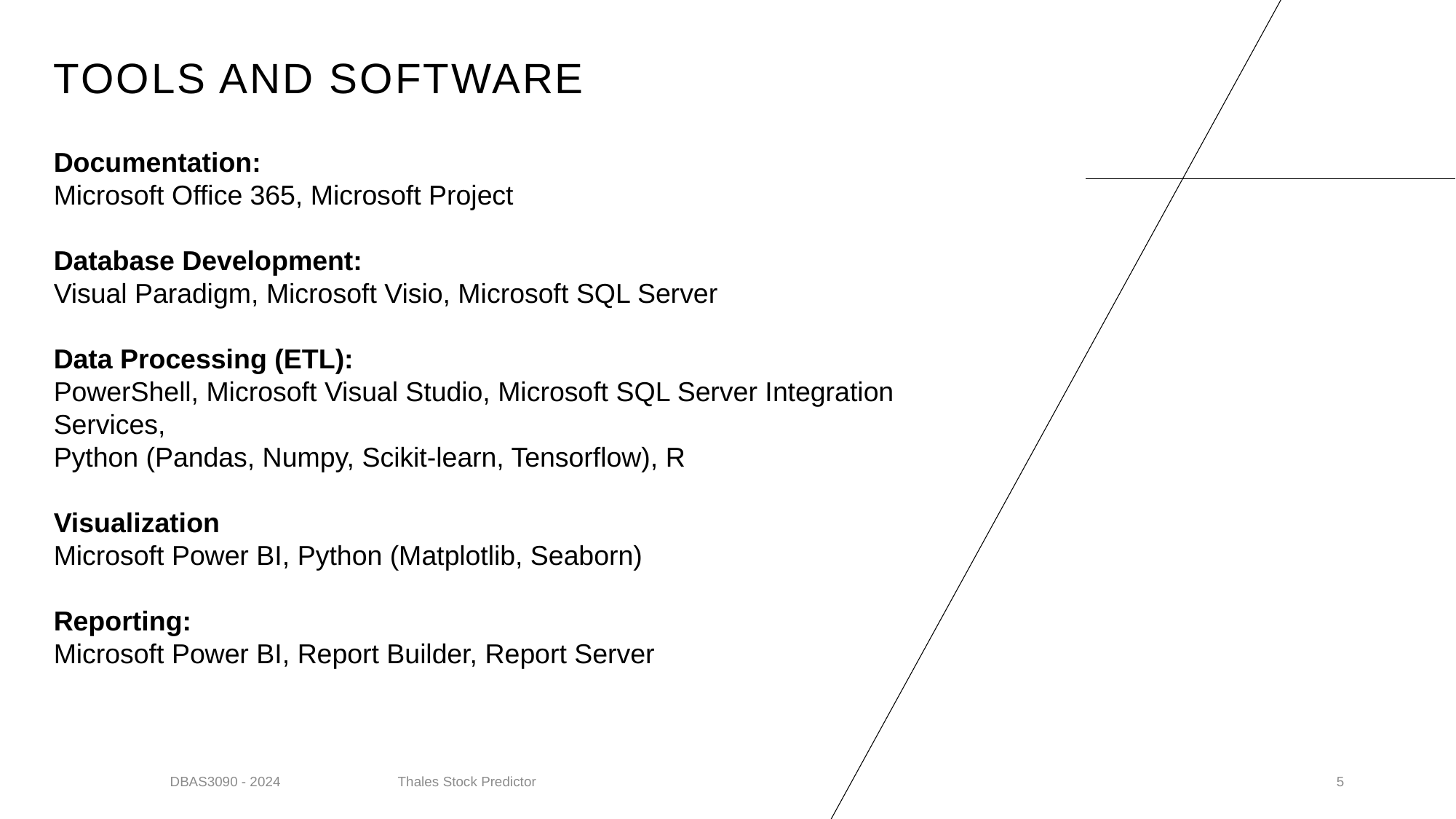

Tools and software
Documentation:
Microsoft Office 365, Microsoft Project

Database Development:
Visual Paradigm, Microsoft Visio, Microsoft SQL Server

Data Processing (ETL):
PowerShell, Microsoft Visual Studio, Microsoft SQL Server Integration Services,
Python (Pandas, Numpy, Scikit-learn, Tensorflow), R

Visualization
Microsoft Power BI, Python (Matplotlib, Seaborn)

Reporting:
Microsoft Power BI, Report Builder, Report Server

Thales Stock Predictor
DBAS3090 - 2024
5